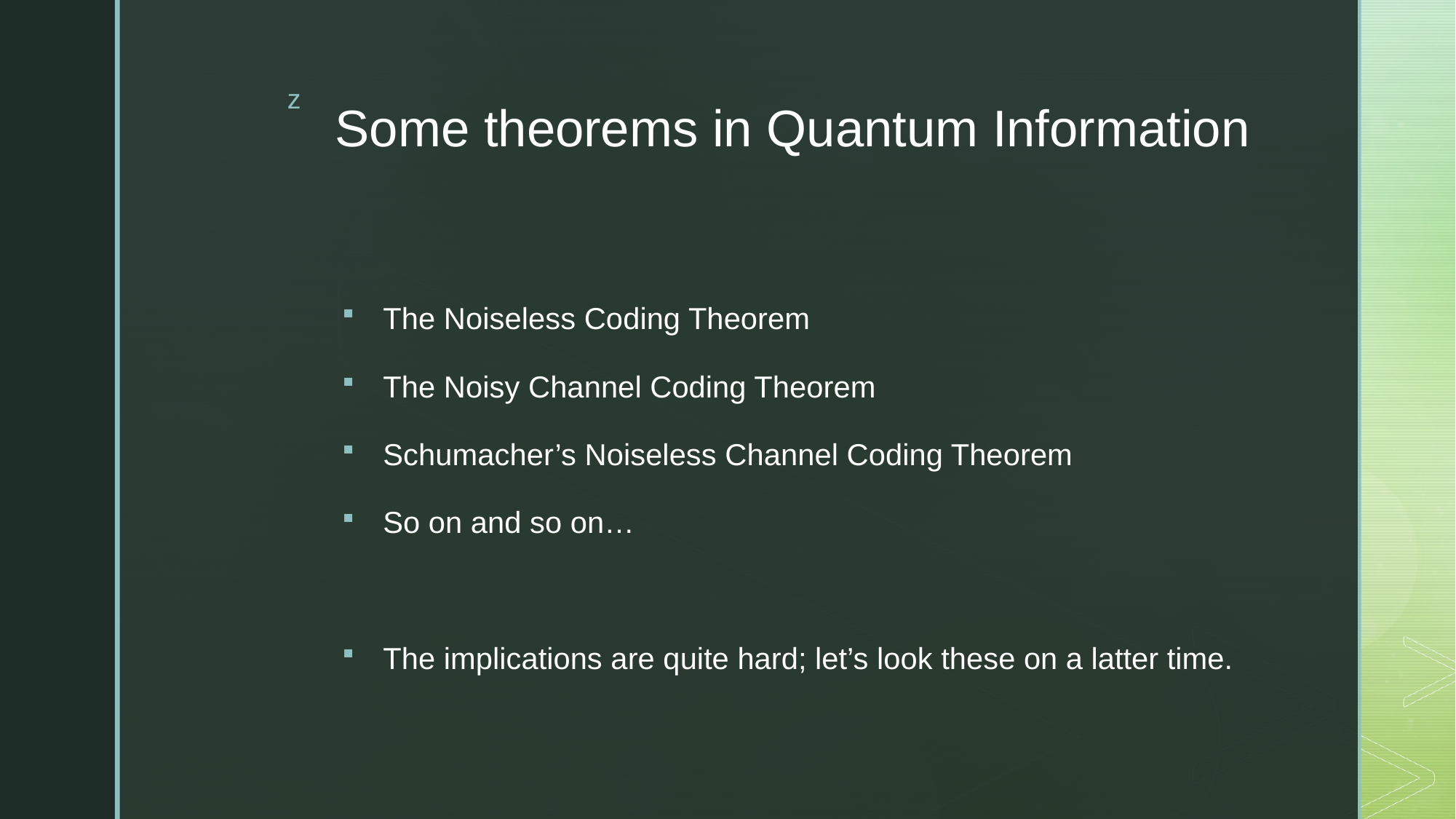

# Some theorems in Quantum Information
The Noiseless Coding Theorem
The Noisy Channel Coding Theorem
Schumacher’s Noiseless Channel Coding Theorem
So on and so on…

The implications are quite hard; let’s look these on a latter time.